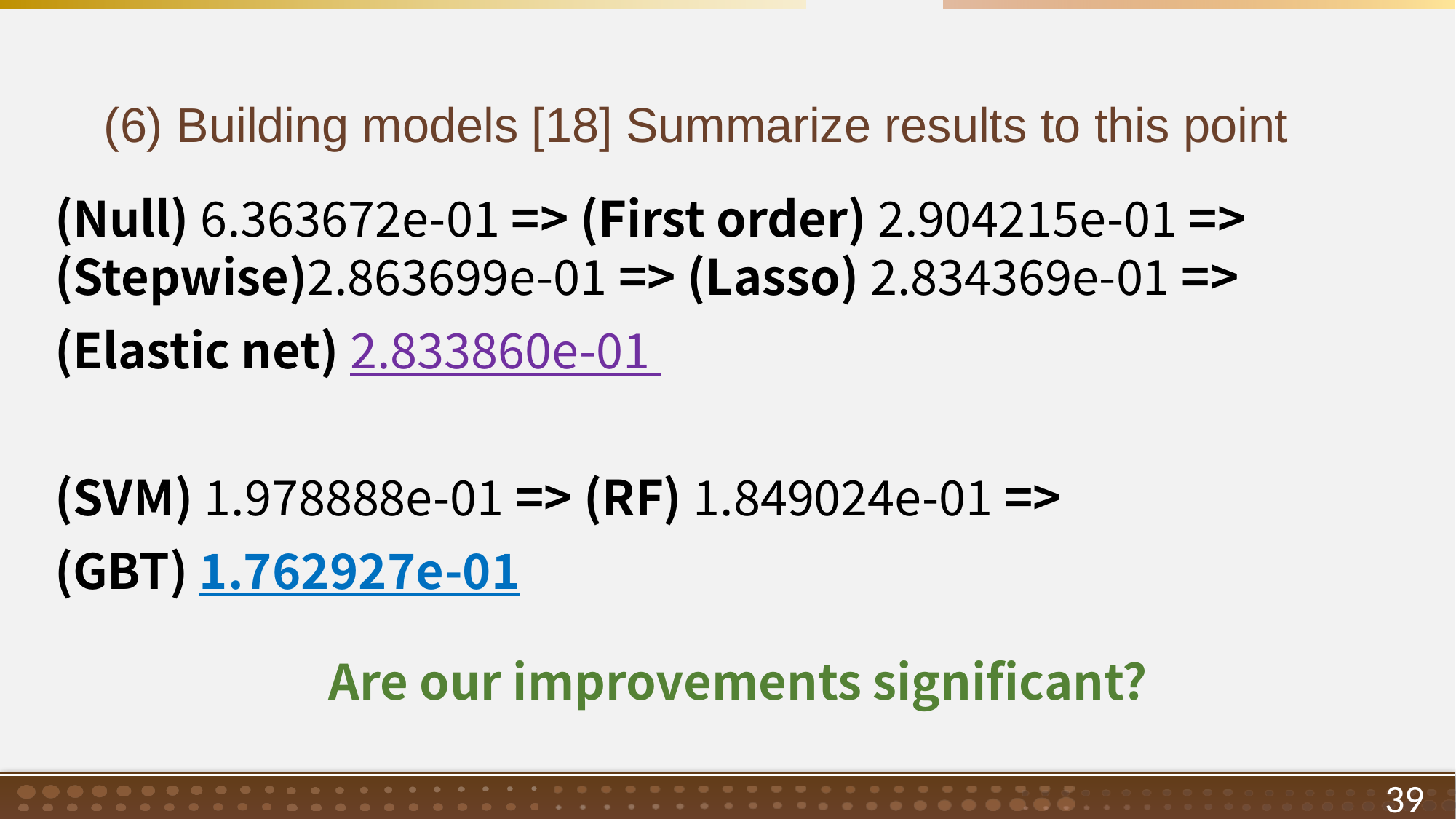

# (6) Building models [18] Summarize results to this point
(Null) 6.363672e-01 => (First order) 2.904215e-01 => (Stepwise)2.863699e-01 => (Lasso) 2.834369e-01 =>
(Elastic net) 2.833860e-01

(SVM) 1.978888e-01 => (RF) 1.849024e-01 =>
(GBT) 1.762927e-01

Are our improvements significant?
39